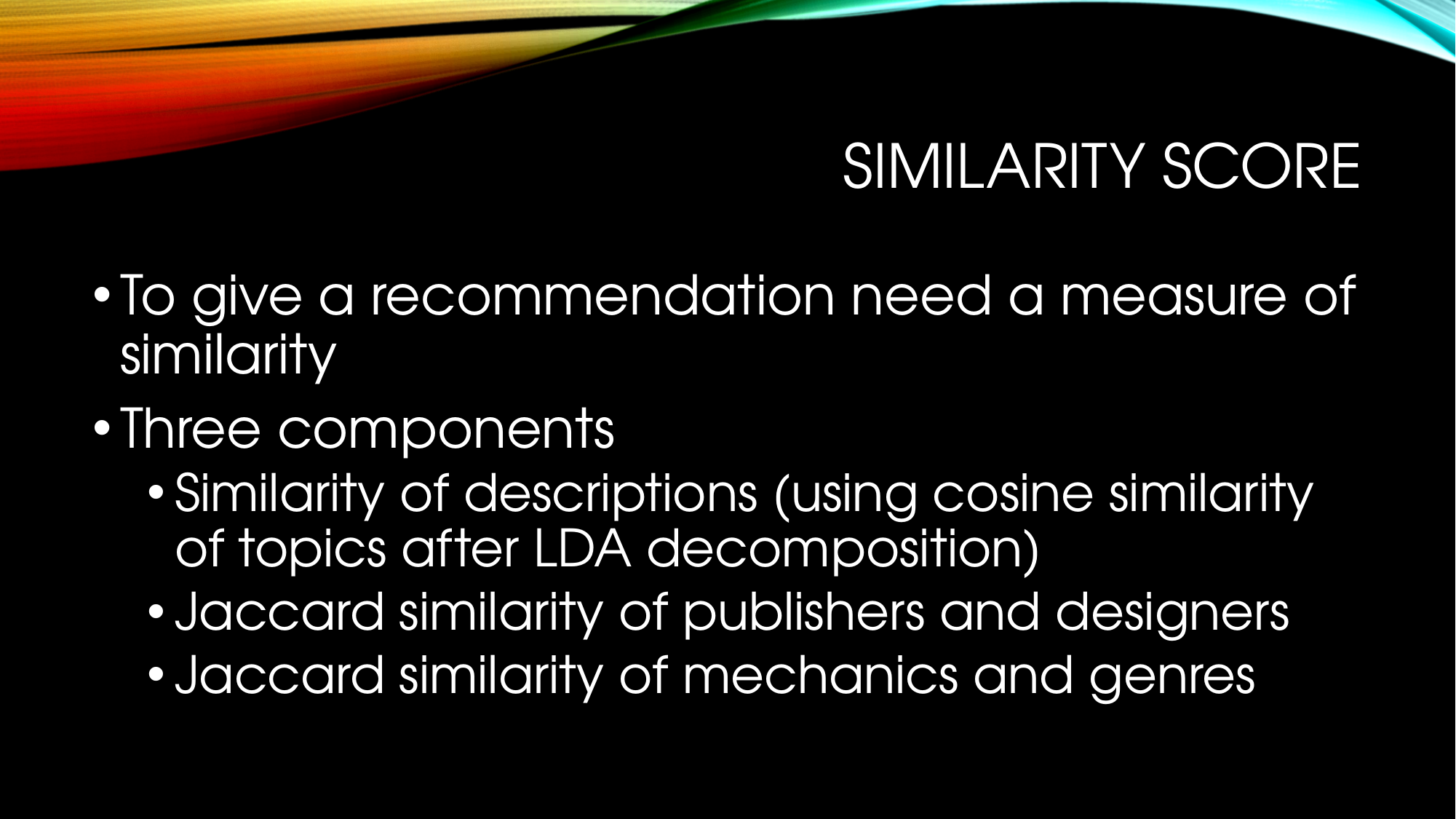

# Similarity Score
To give a recommendation need a measure of similarity
Three components
Similarity of descriptions (using cosine similarity of topics after LDA decomposition)
Jaccard similarity of publishers and designers
Jaccard similarity of mechanics and genres